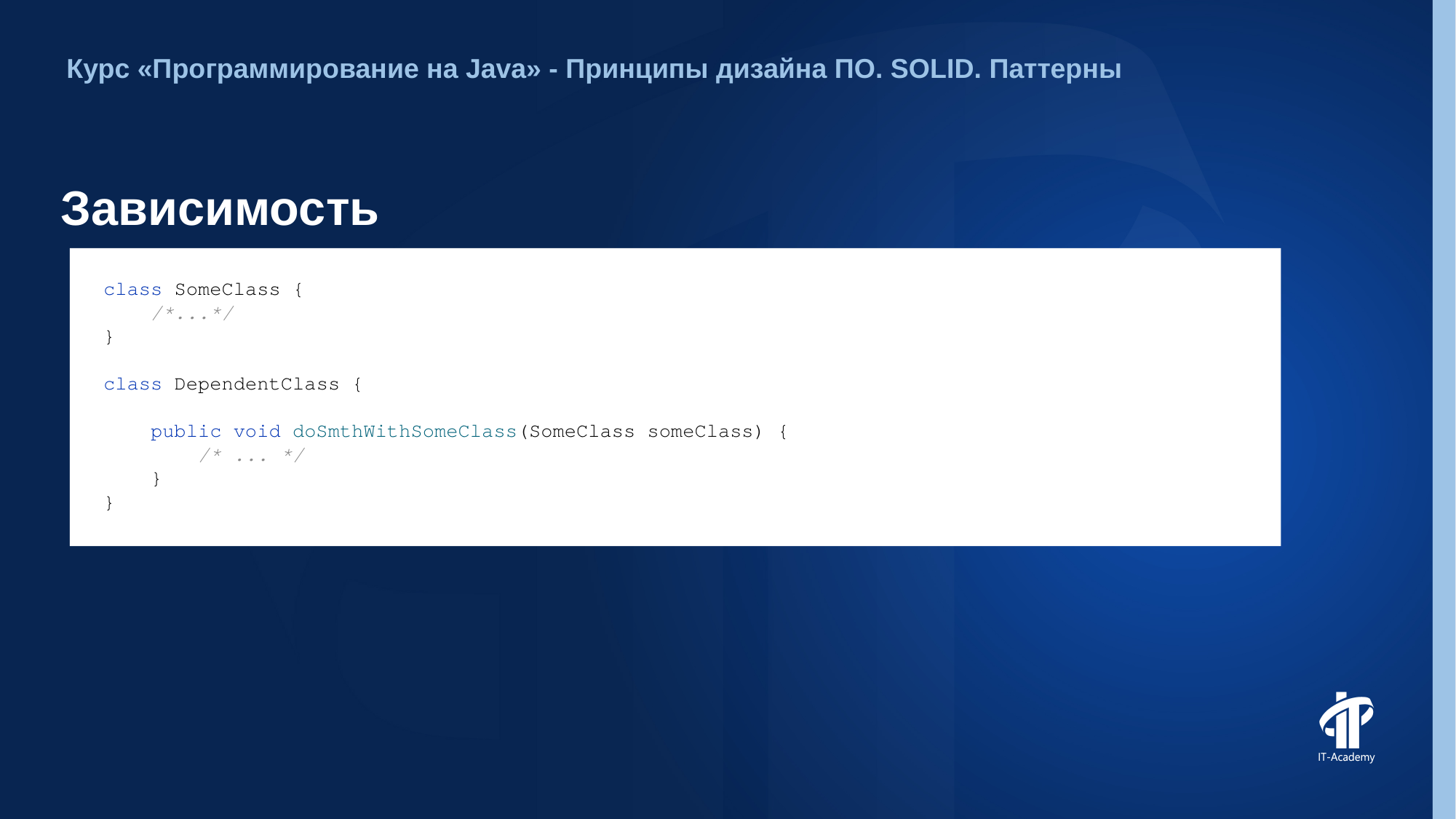

Курс «Программирование на Java» - Принципы дизайна ПО. SOLID. Паттерны
# Зависимость

class SomeClass {
    /*...*/
}

class DependentClass {

    public void doSmthWithSomeClass(SomeClass someClass) {
        /* ... */
    }
}